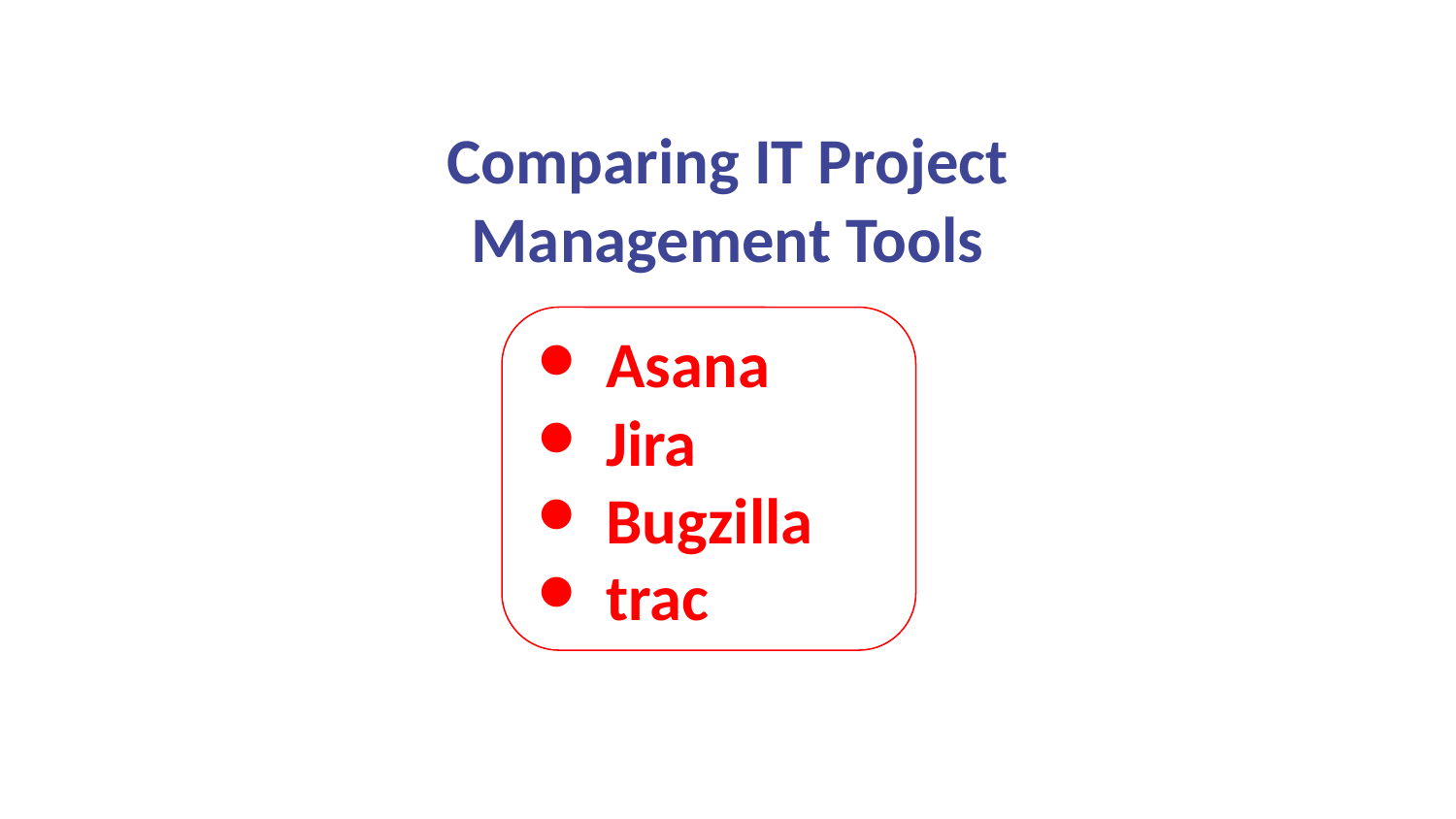

Comparing IT Project Management Tools
Asana
Jira
Bugzilla
trac